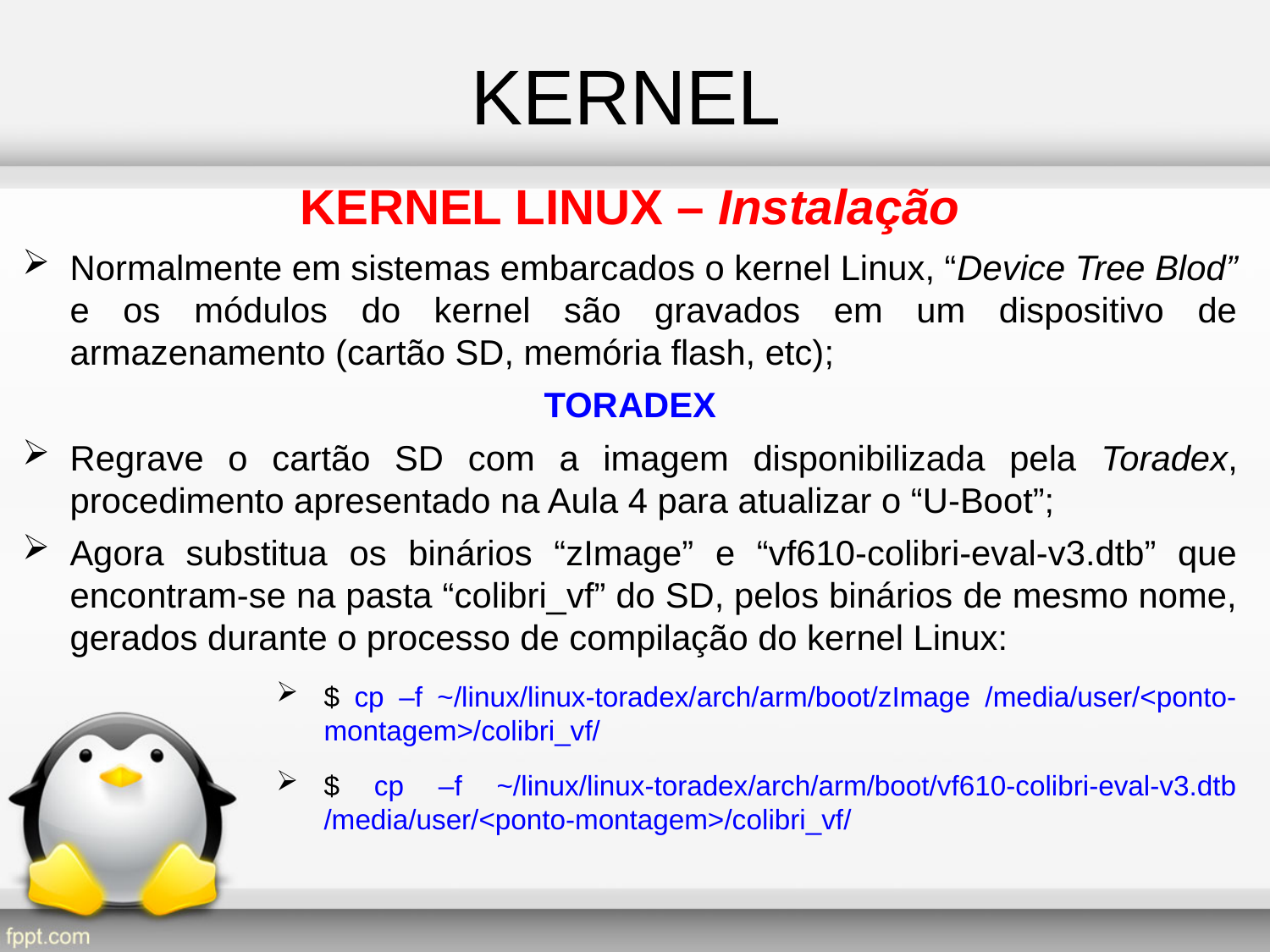

KERNEL
KERNEL LINUX – Instalação
Normalmente em sistemas embarcados o kernel Linux, “Device Tree Blod” e os módulos do kernel são gravados em um dispositivo de armazenamento (cartão SD, memória flash, etc);
TORADEX
Regrave o cartão SD com a imagem disponibilizada pela Toradex, procedimento apresentado na Aula 4 para atualizar o “U-Boot”;
Agora substitua os binários “zImage” e “vf610-colibri-eval-v3.dtb” que encontram-se na pasta “colibri_vf” do SD, pelos binários de mesmo nome, gerados durante o processo de compilação do kernel Linux:
$ cp –f ~/linux/linux-toradex/arch/arm/boot/zImage /media/user/<ponto-montagem>/colibri_vf/
$ cp –f ~/linux/linux-toradex/arch/arm/boot/vf610-colibri-eval-v3.dtb /media/user/<ponto-montagem>/colibri_vf/